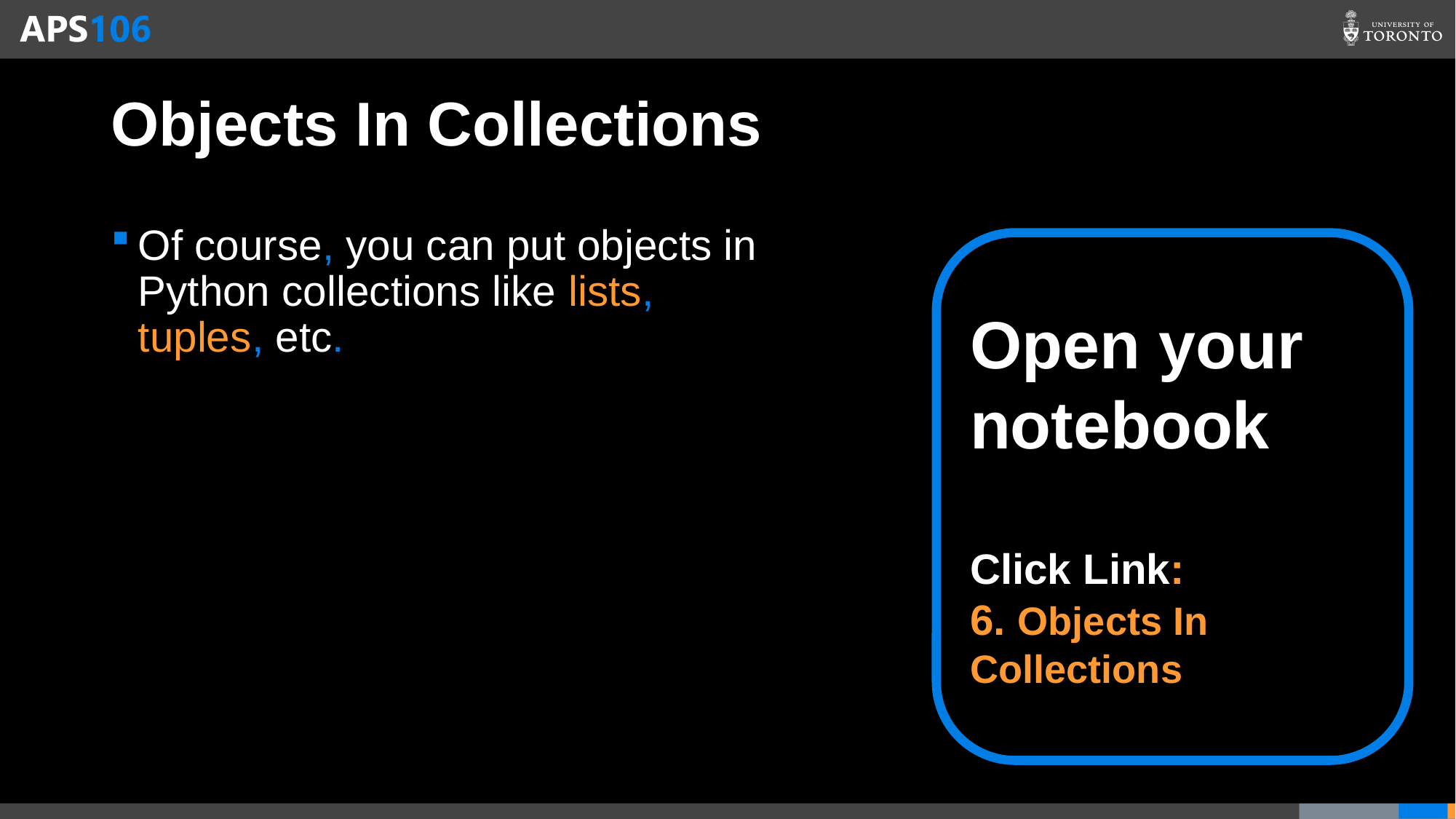

# Objects In Collections
Of course, you can put objects in Python collections like lists, tuples, etc.
Open your notebook

Click Link:
6. Objects In Collections